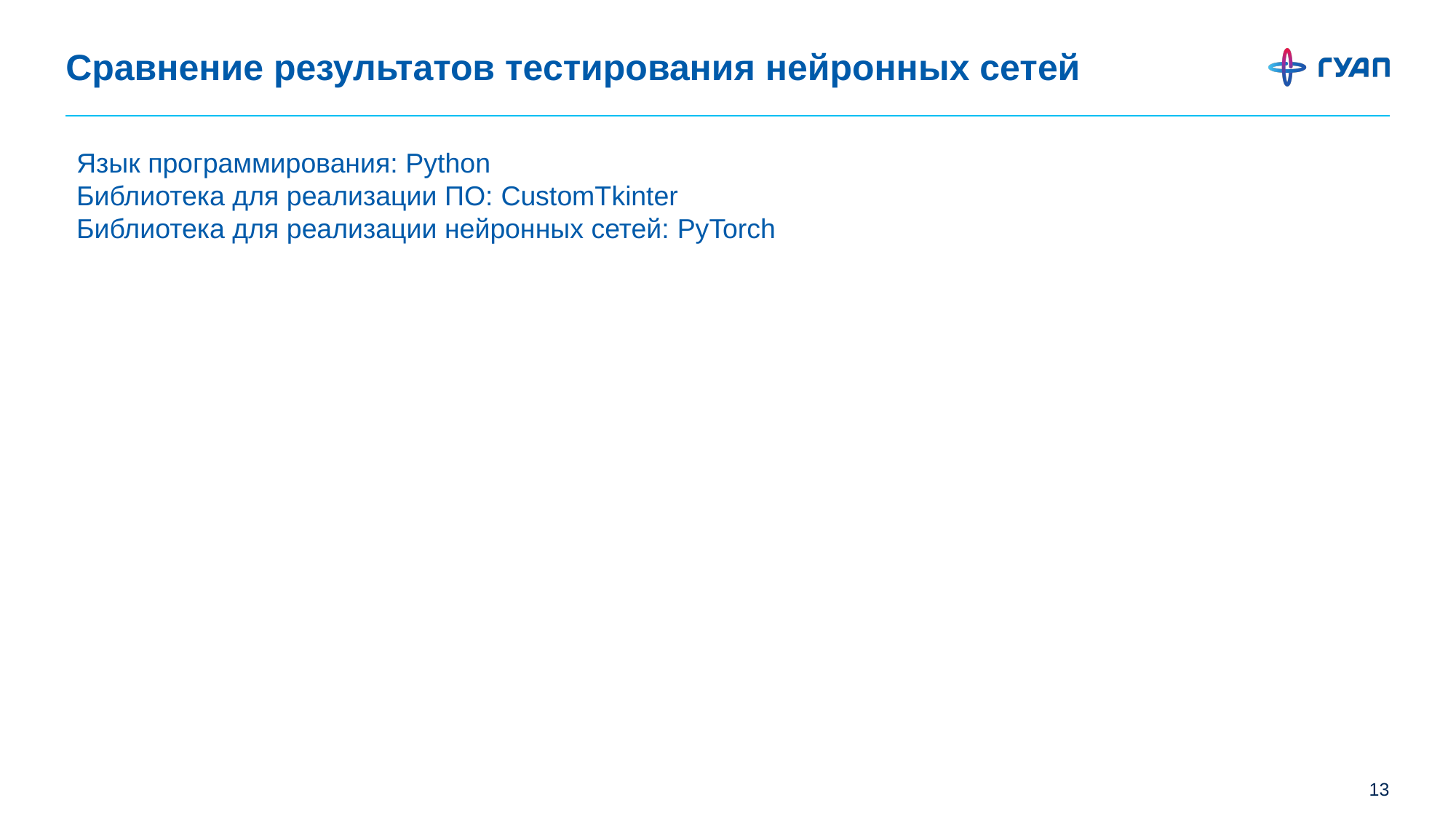

# Сравнение результатов тестирования нейронных сетей
Язык программирования: Python
Библиотека для реализации ПО: CustomTkinter
Библиотека для реализации нейронных сетей: PyTorch